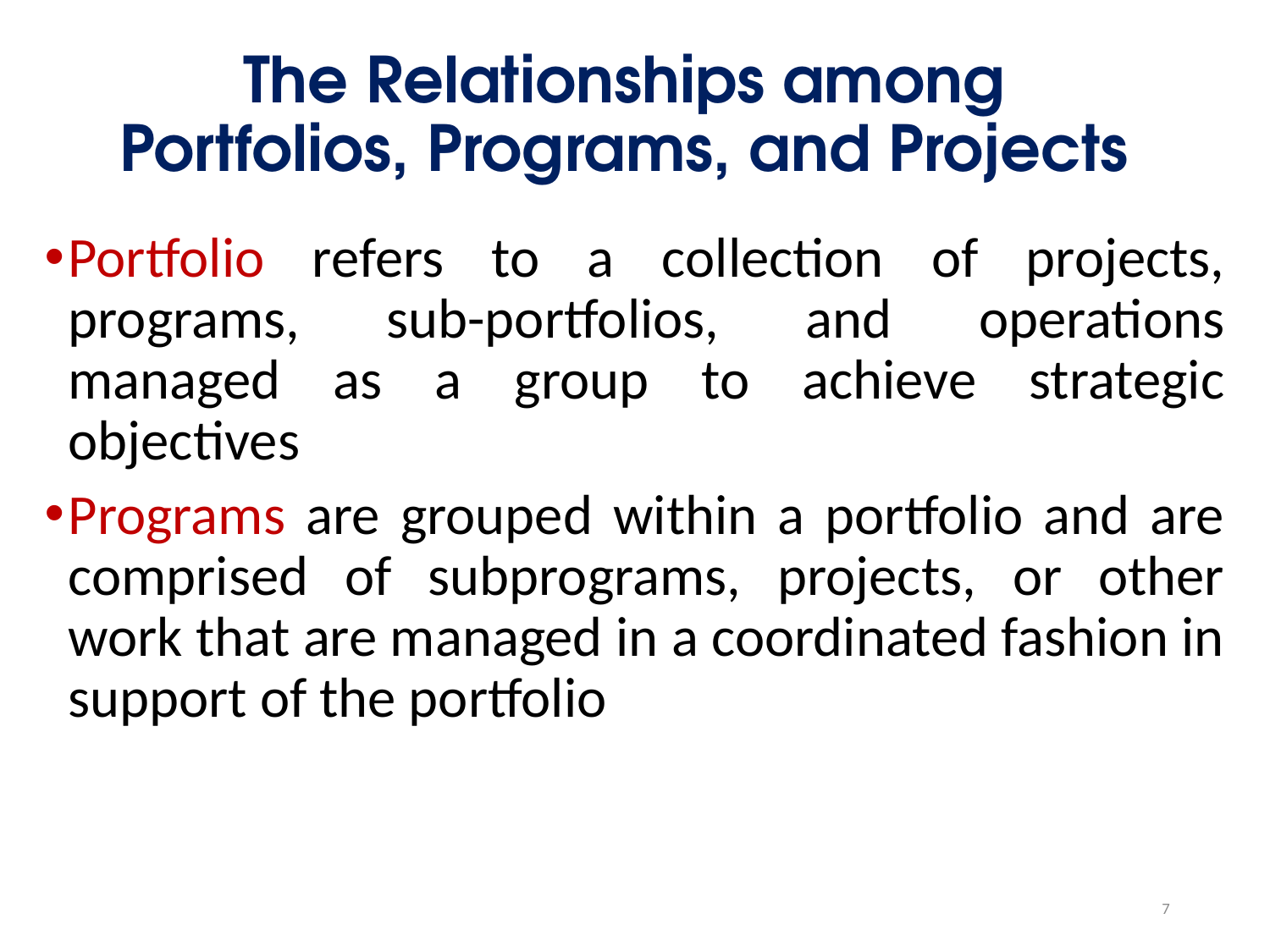

# The Relationships among Portfolios, Programs, and Projects
Portfolio refers to a collection of projects, programs, sub-portfolios, and operations managed as a group to achieve strategic objectives
Programs are grouped within a portfolio and are comprised of subprograms, projects, or other work that are managed in a coordinated fashion in support of the portfolio
7